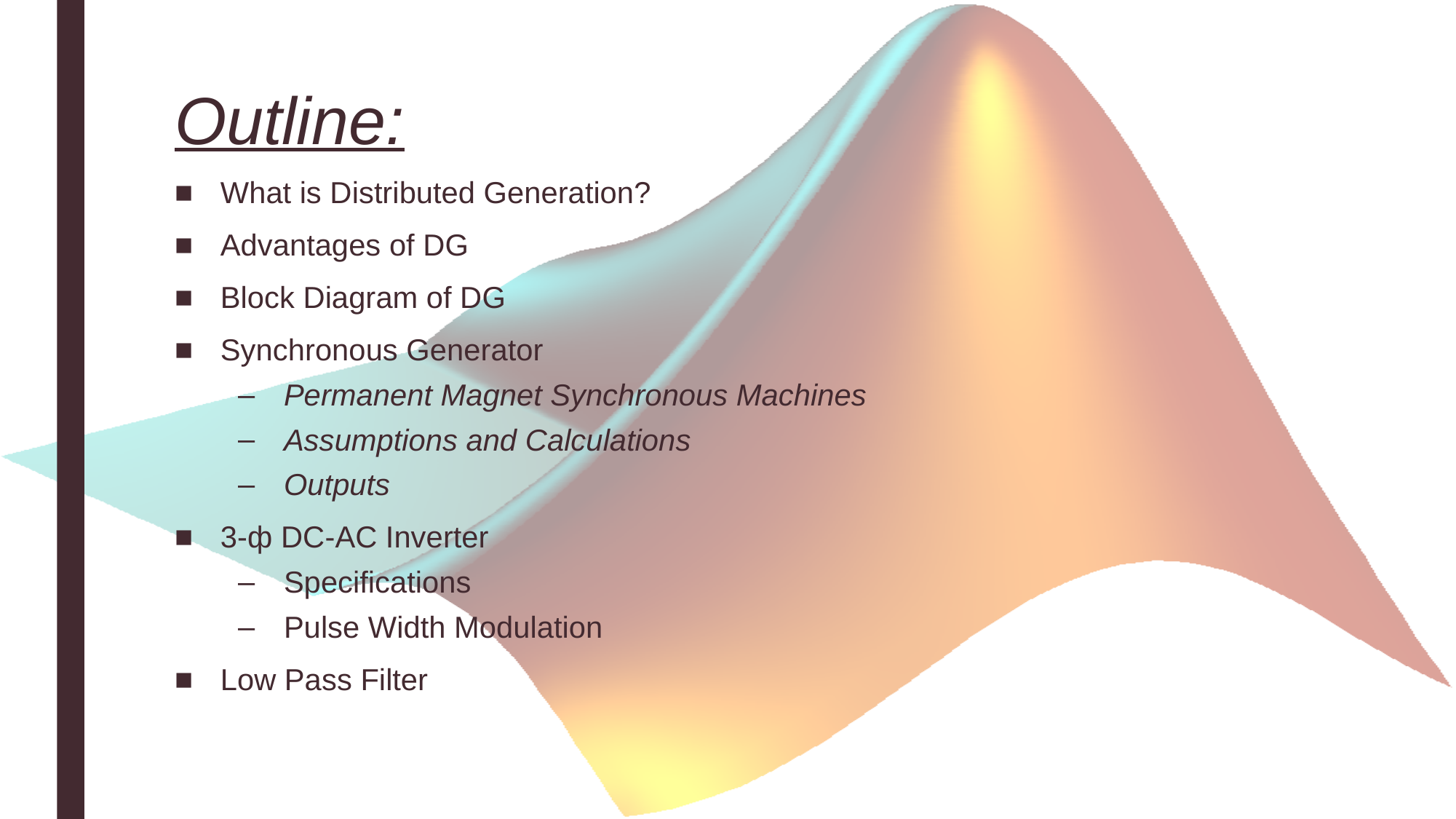

# Outline:
What is Distributed Generation?
Advantages of DG
Block Diagram of DG
Synchronous Generator
Permanent Magnet Synchronous Machines
Assumptions and Calculations
Outputs
3-ф DC-AC Inverter
Specifications
Pulse Width Modulation
Low Pass Filter